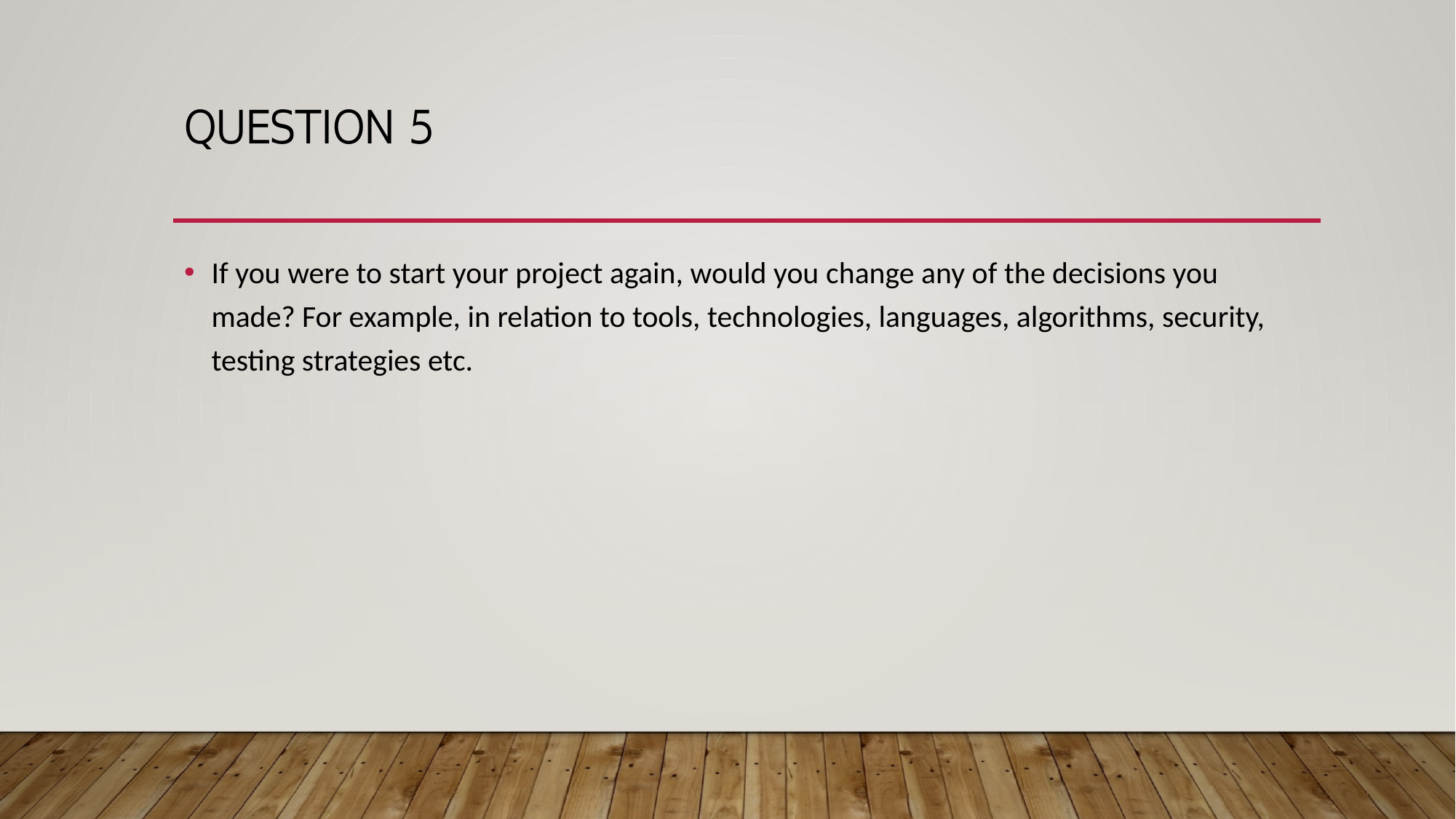

# QUESTION 5
If you were to start your project again, would you change any of the decisions you made? For example, in relation to tools, technologies, languages, algorithms, security, testing strategies etc.